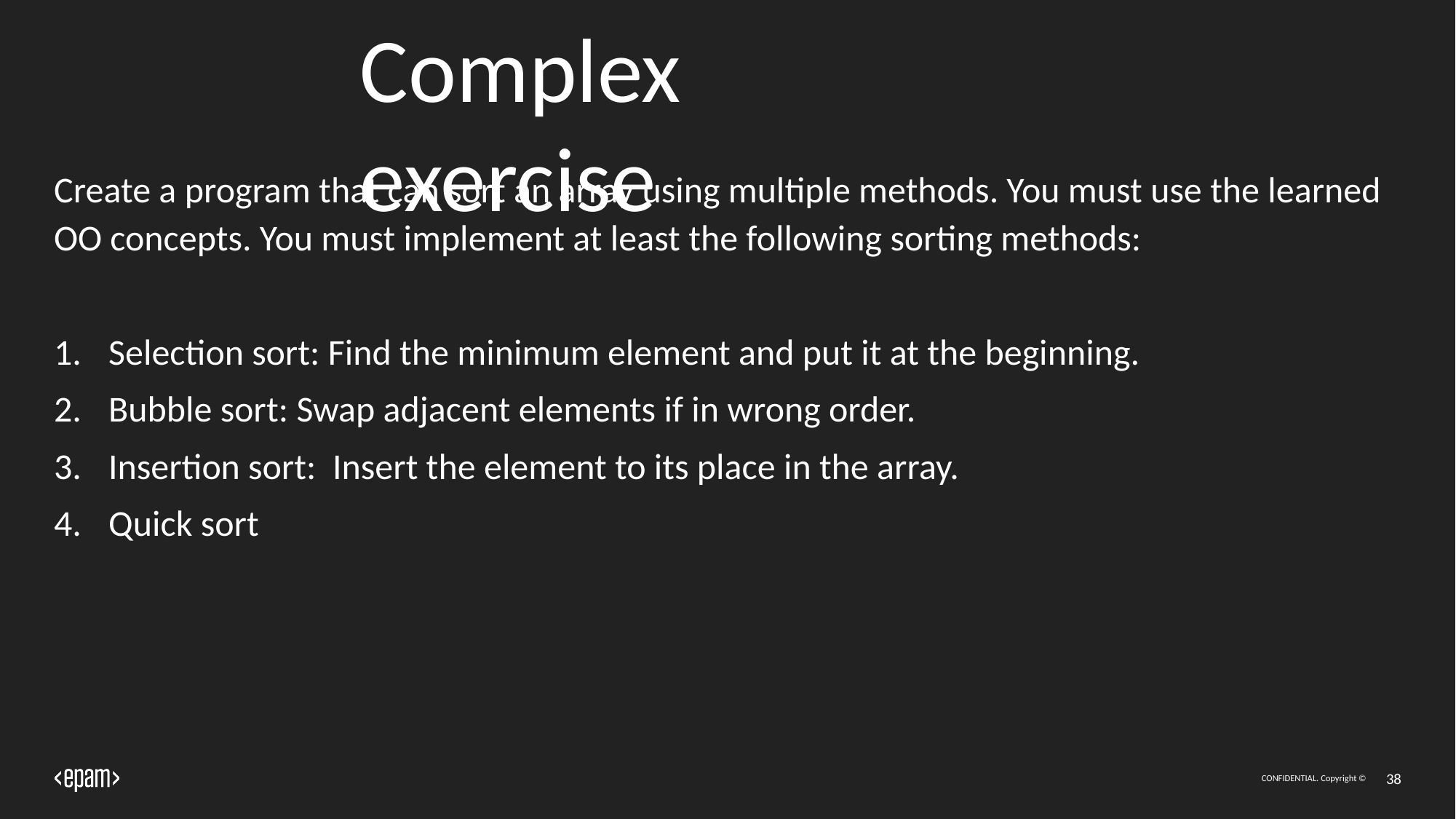

# Complex exercise
Create a program that can sort an array using multiple methods. You must use the learned OO concepts. You must implement at least the following sorting methods:

Selection sort: Find the minimum element and put it at the beginning.
Bubble sort: Swap adjacent elements if in wrong order.
Insertion sort:  Insert the element to its place in the array.
Quick sort